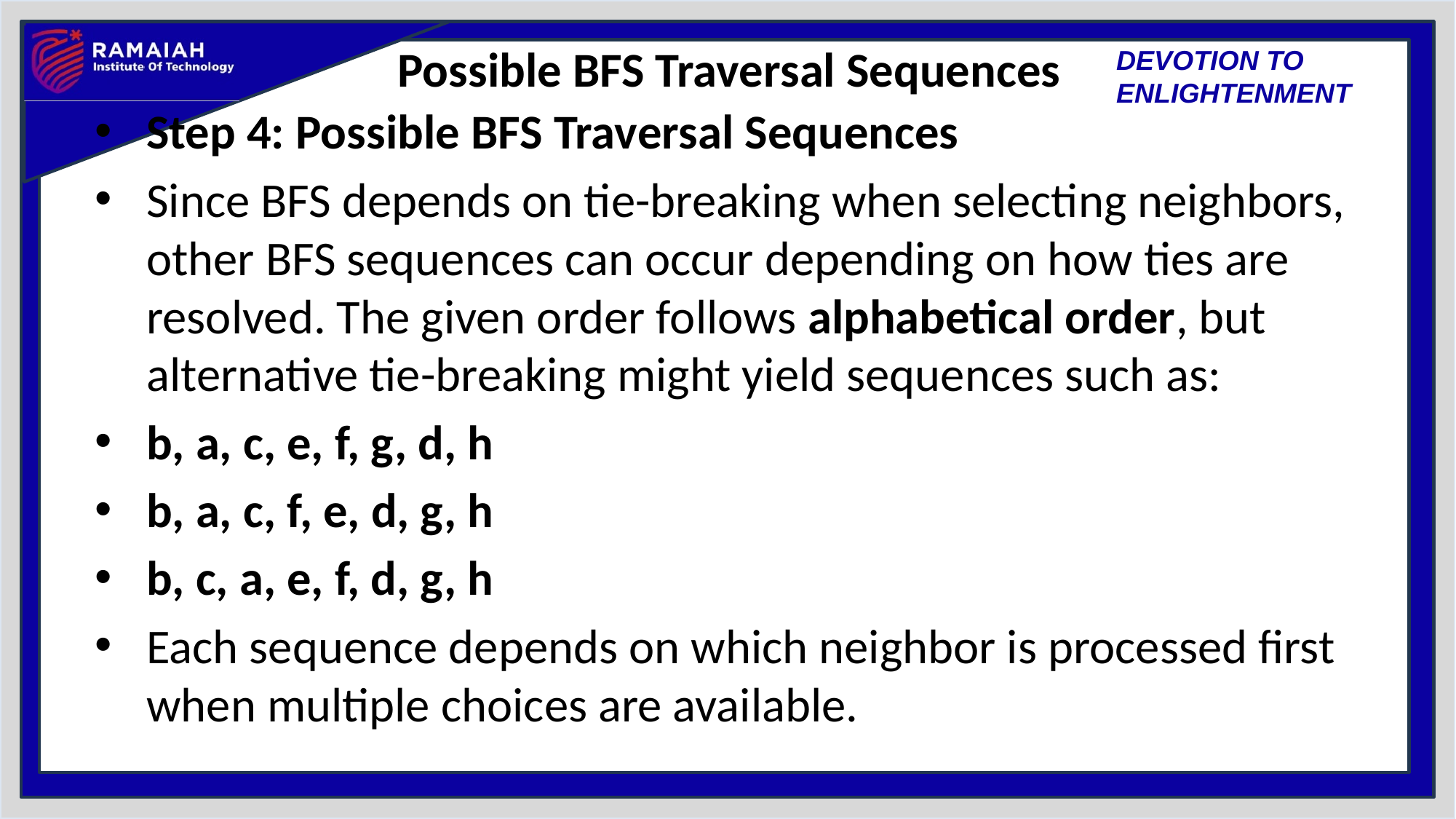

# Possible BFS Traversal Sequences
Step 4: Possible BFS Traversal Sequences
Since BFS depends on tie-breaking when selecting neighbors, other BFS sequences can occur depending on how ties are resolved. The given order follows alphabetical order, but alternative tie-breaking might yield sequences such as:
b, a, c, e, f, g, d, h
b, a, c, f, e, d, g, h
b, c, a, e, f, d, g, h
Each sequence depends on which neighbor is processed first when multiple choices are available.